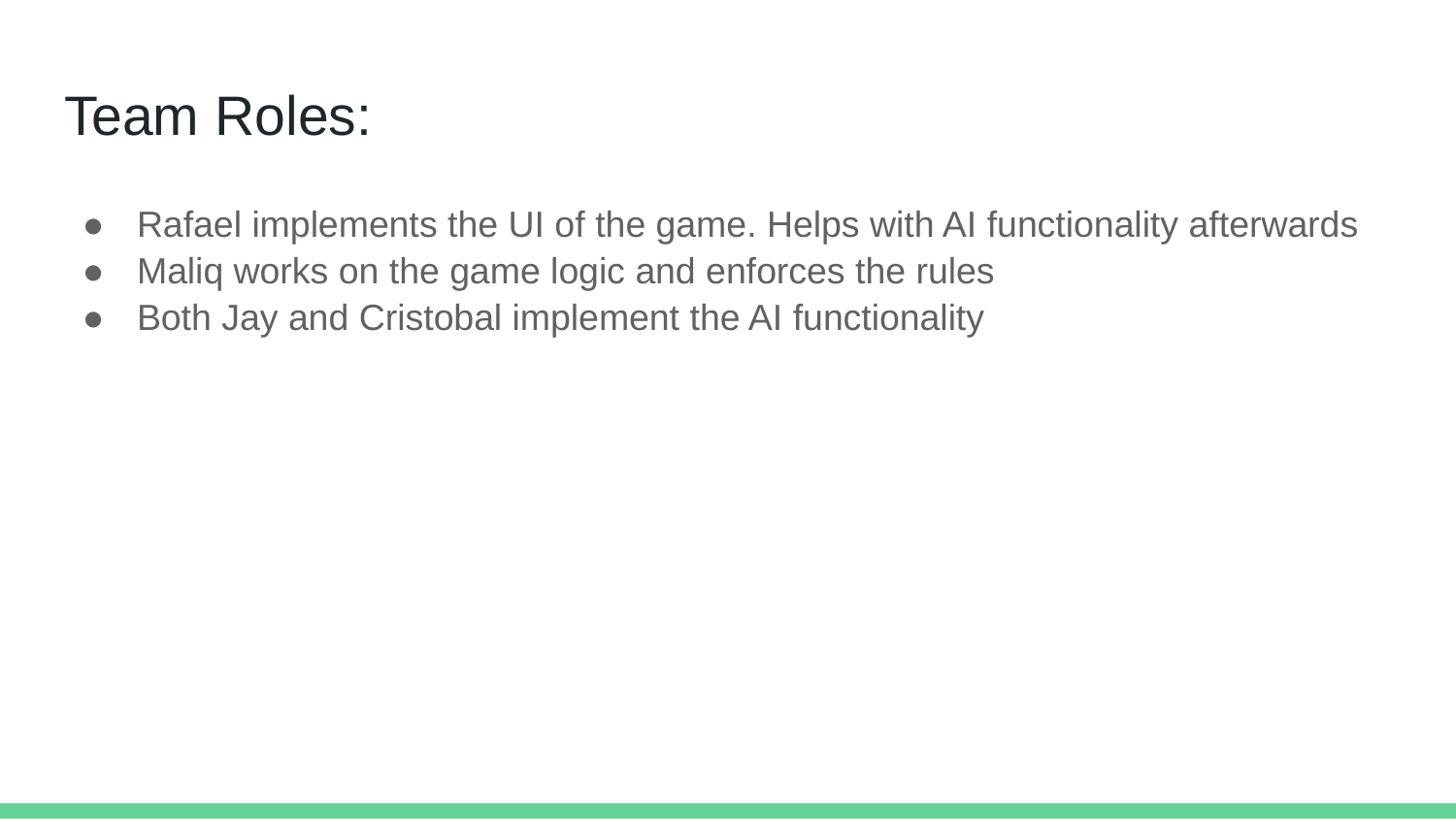

# Team Roles:
Rafael implements the UI of the game. Helps with AI functionality afterwards
Maliq works on the game logic and enforces the rules
Both Jay and Cristobal implement the AI functionality